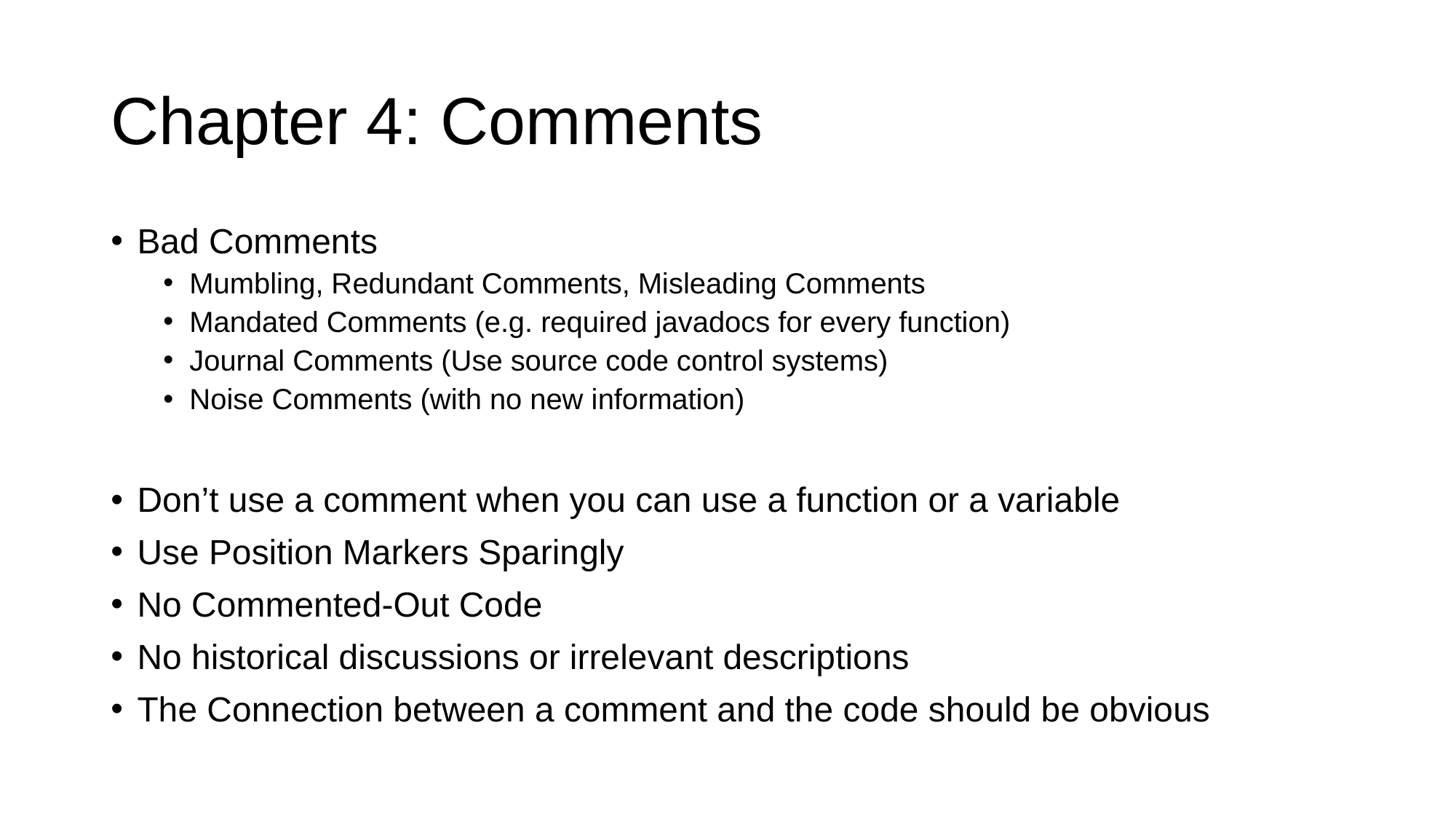

# Chapter 4: Comments
Bad Comments
Mumbling, Redundant Comments, Misleading Comments
Mandated Comments (e.g. required javadocs for every function)
Journal Comments (Use source code control systems)
Noise Comments (with no new information)

Don’t use a comment when you can use a function or a variable
Use Position Markers Sparingly
No Commented-Out Code
No historical discussions or irrelevant descriptions
The Connection between a comment and the code should be obvious